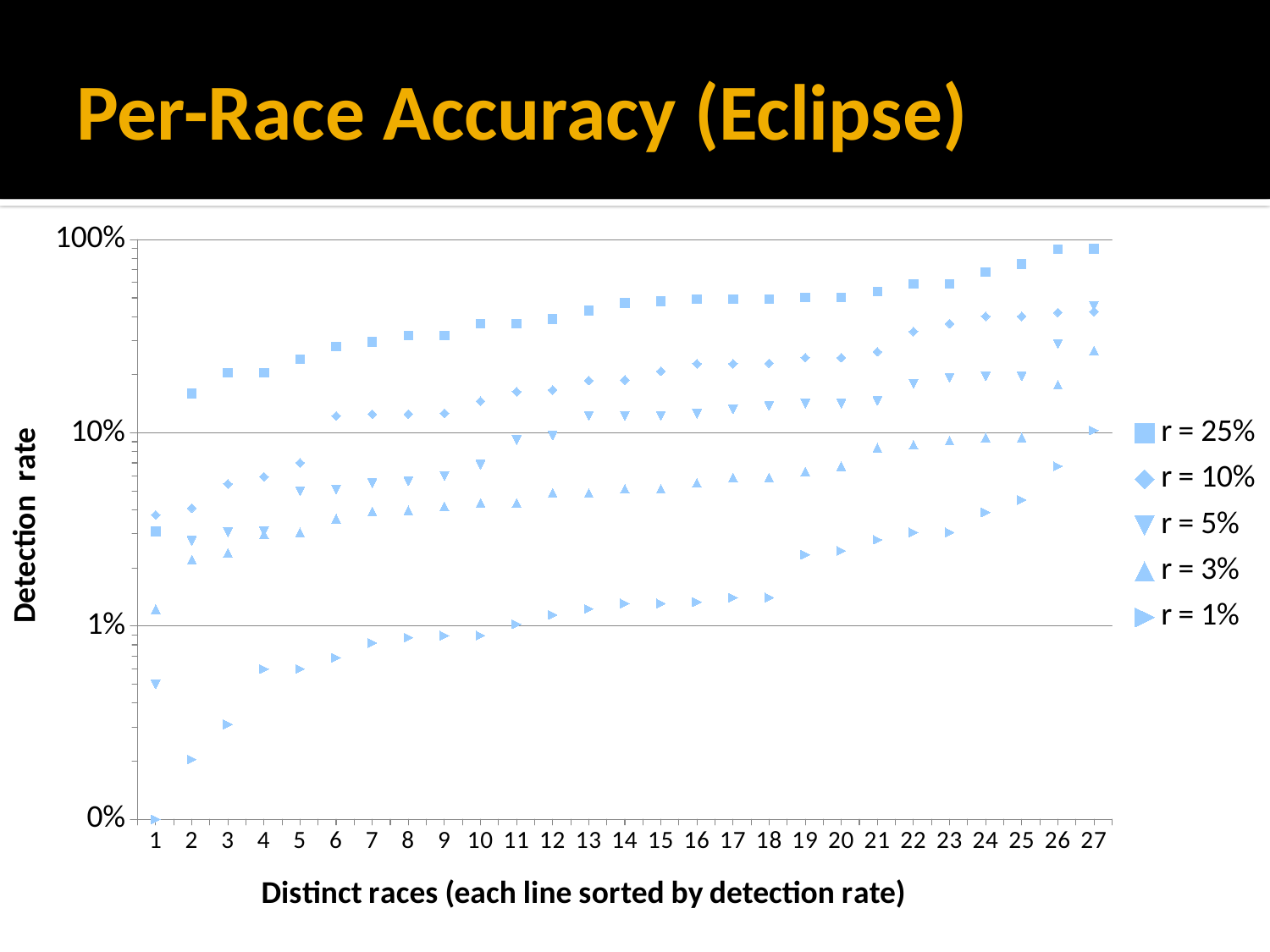

# Per-Race Accuracy (Eclipse)

### Chart

| Category | r = 25% | r = 10% | r = 5% | r = 3% | r = 1% |
|---|---|---|---|---|---|
| 1 | 0.030967742 | 0.037676609000000055 | 0.005000000000000011 | 0.012230857434068132 | 0.0010000000000000041 |
| 2 | 0.16 | 0.04081632700000078 | 0.027692307692307922 | 0.022109626900045993 | 0.002042553 |
| 3 | 0.204255319 | 0.054421769 | 0.0306382978723408 | 0.023952095808383197 | 0.003096774000000009 |
| 4 | 0.204255319 | 0.059369202000000114 | 0.030967741935483798 | 0.02994011976047934 | 0.006000000000000011 |
| 5 | 0.2400000000000002 | 0.06997084499999999 | 0.05 | 0.030577143585170632 | 0.006000000000000011 |
| 6 | 0.2800000000000001 | 0.12244898 | 0.050909090909090904 | 0.035928143712574814 | 0.0068571430000000134 |
| 7 | 0.29538461500000646 | 0.12505427699999988 | 0.055000000000000014 | 0.0391943385955362 | 0.008170213 |
| 8 | 0.32000000000000317 | 0.12505427699999988 | 0.05617021276595675 | 0.0397502866607211 | 0.008727273 |
| 9 | 0.32000000000000317 | 0.126398947 | 0.06000000000000003 | 0.041723005601699795 | 0.008930233000000003 |
| 10 | 0.3676595740000003 | 0.145896657 | 0.0685714285714285 | 0.04344798774543932 | 0.008930233000000003 |
| 11 | 0.3676595740000003 | 0.16326530600000044 | 0.09191489361702122 | 0.04344798774543932 | 0.010212765999999998 |
| 12 | 0.3880851060000032 | 0.16673903600000173 | 0.0970212765957446 | 0.048923429736272096 | 0.01142857100000023 |
| 13 | 0.42893617000000317 | 0.186588921 | 0.122553191489361 | 0.048923429736272096 | 0.012255318999999956 |
| 14 | 0.469787234 | 0.18758141600000044 | 0.12279069767441812 | 0.051325919589392546 | 0.013090909000000001 |
| 15 | 0.4800000000000003 | 0.20842379500000024 | 0.12279069767441812 | 0.051325919589392546 | 0.013090909000000001 |
| 16 | 0.49116279100000504 | 0.227812055 | 0.12571428571428594 | 0.0550388584533061 | 0.013333332999999998 |
| 17 | 0.49116279100000504 | 0.227812055 | 0.1327659574468084 | 0.05879150789330442 | 0.014 |
| 18 | 0.491707317 | 0.229266175 | 0.137872340425531 | 0.05879150789330442 | 0.01404878 |
| 19 | 0.5018181819999925 | 0.24489795900000041 | 0.14181818181818293 | 0.06309332554403382 | 0.023414633999999997 |
| 20 | 0.5018181819999925 | 0.24489795900000041 | 0.14181818181818293 | 0.0672697158873741 | 0.024510637999999998 |
| 21 | 0.54 | 0.262817322 | 0.14634146341463444 | 0.0838323353293413 | 0.028 |
| 22 | 0.5890909089999995 | 0.33449477400000516 | 0.18000000000000024 | 0.08682634730539085 | 0.03054545499999998 |
| 23 | 0.5890909089999995 | 0.36734693900000487 | 0.19317073170731697 | 0.09113480356360525 | 0.03054545499999998 |
| 24 | 0.6790243900000072 | 0.400742115 | 0.19636363636363588 | 0.09471965160587913 | 0.038808511000000004 |
| 25 | 0.746666667 | 0.400742115 | 0.19636363636363588 | 0.09471965160587913 | 0.04493617 |
| 26 | 0.8914285709999995 | 0.41982507300000516 | 0.2880000000000003 | 0.17724550898203664 | 0.06720000000000001 |
| 27 | 0.896 | 0.42448979600000425 | 0.454285714285714 | 0.2668947818648495 | 0.102857143 |